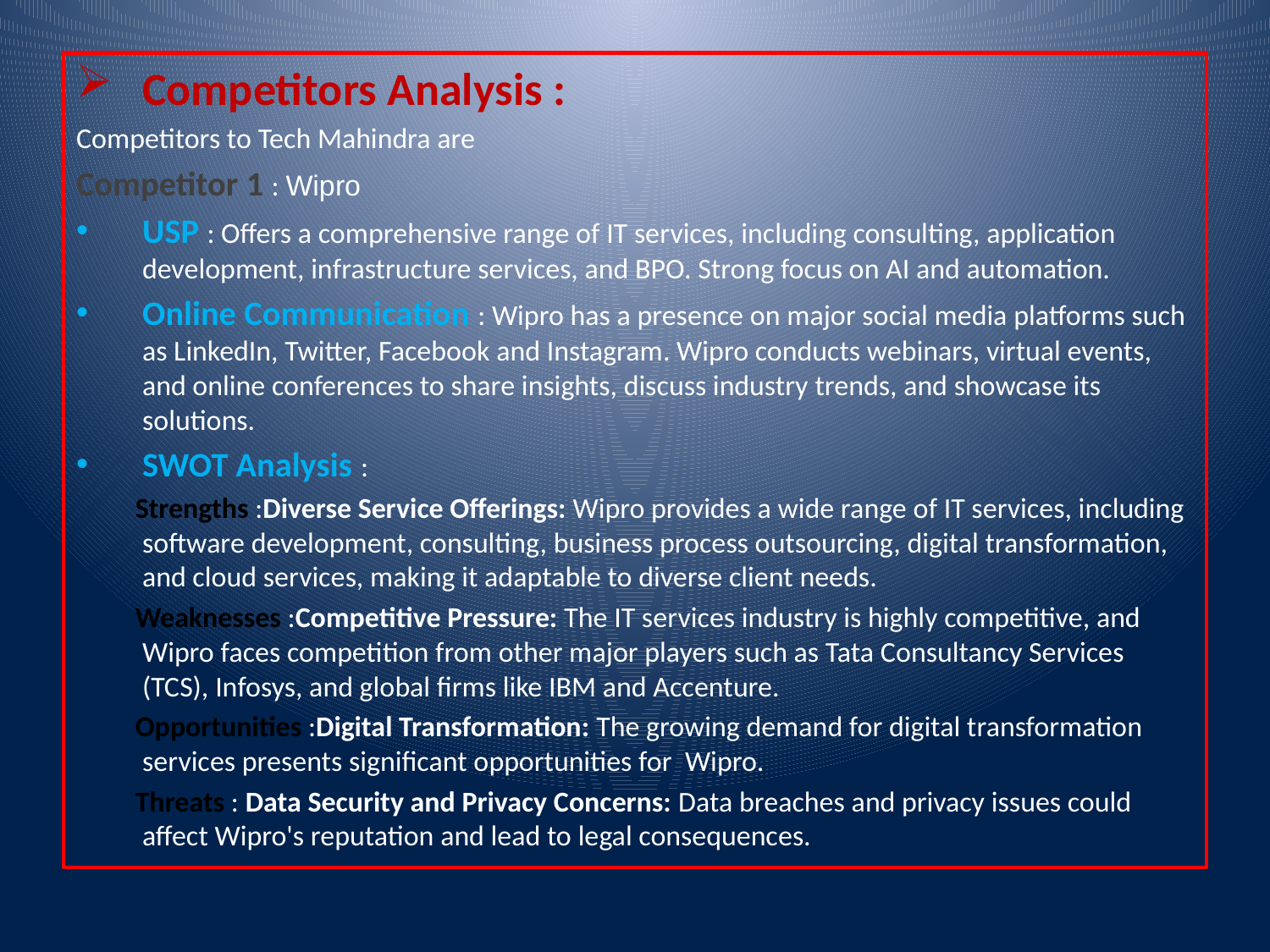

Competitors Analysis :
Competitors to Tech Mahindra are
Competitor 1 : Wipro
USP : Offers a comprehensive range of IT services, including consulting, application development, infrastructure services, and BPO. Strong focus on AI and automation.
Online Communication : Wipro has a presence on major social media platforms such as LinkedIn, Twitter, Facebook and Instagram. Wipro conducts webinars, virtual events, and online conferences to share insights, discuss industry trends, and showcase its solutions.
SWOT Analysis :
         Strengths :Diverse Service Offerings: Wipro provides a wide range of IT services, including software development, consulting, business process outsourcing, digital transformation, and cloud services, making it adaptable to diverse client needs.
         Weaknesses :Competitive Pressure: The IT services industry is highly competitive, and Wipro faces competition from other major players such as Tata Consultancy Services (TCS), Infosys, and global firms like IBM and Accenture.
         Opportunities :Digital Transformation: The growing demand for digital transformation services presents significant opportunities for  Wipro.
         Threats : Data Security and Privacy Concerns: Data breaches and privacy issues could affect Wipro's reputation and lead to legal consequences.